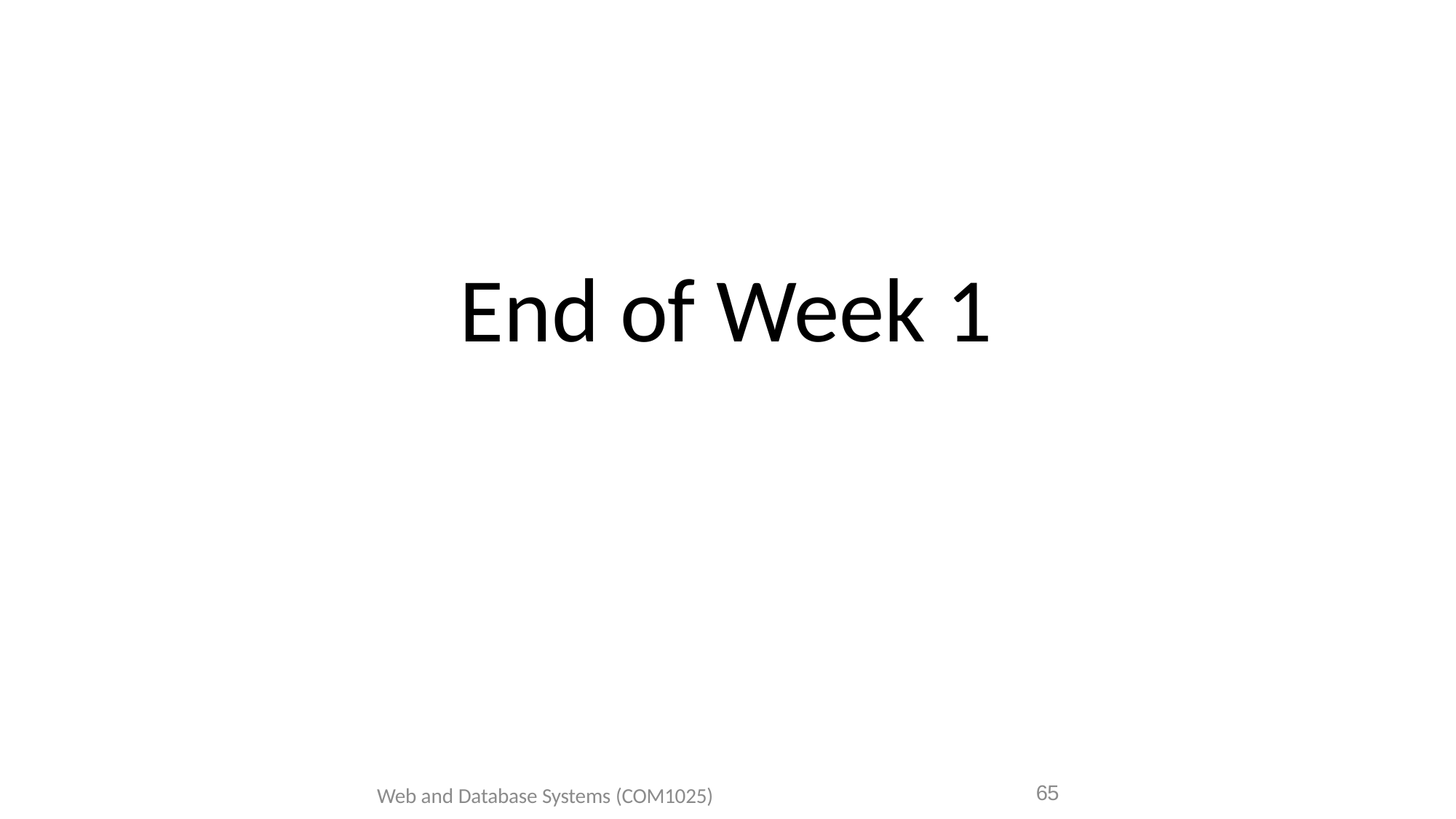

# End of Week 1
65
Web and Database Systems (COM1025)